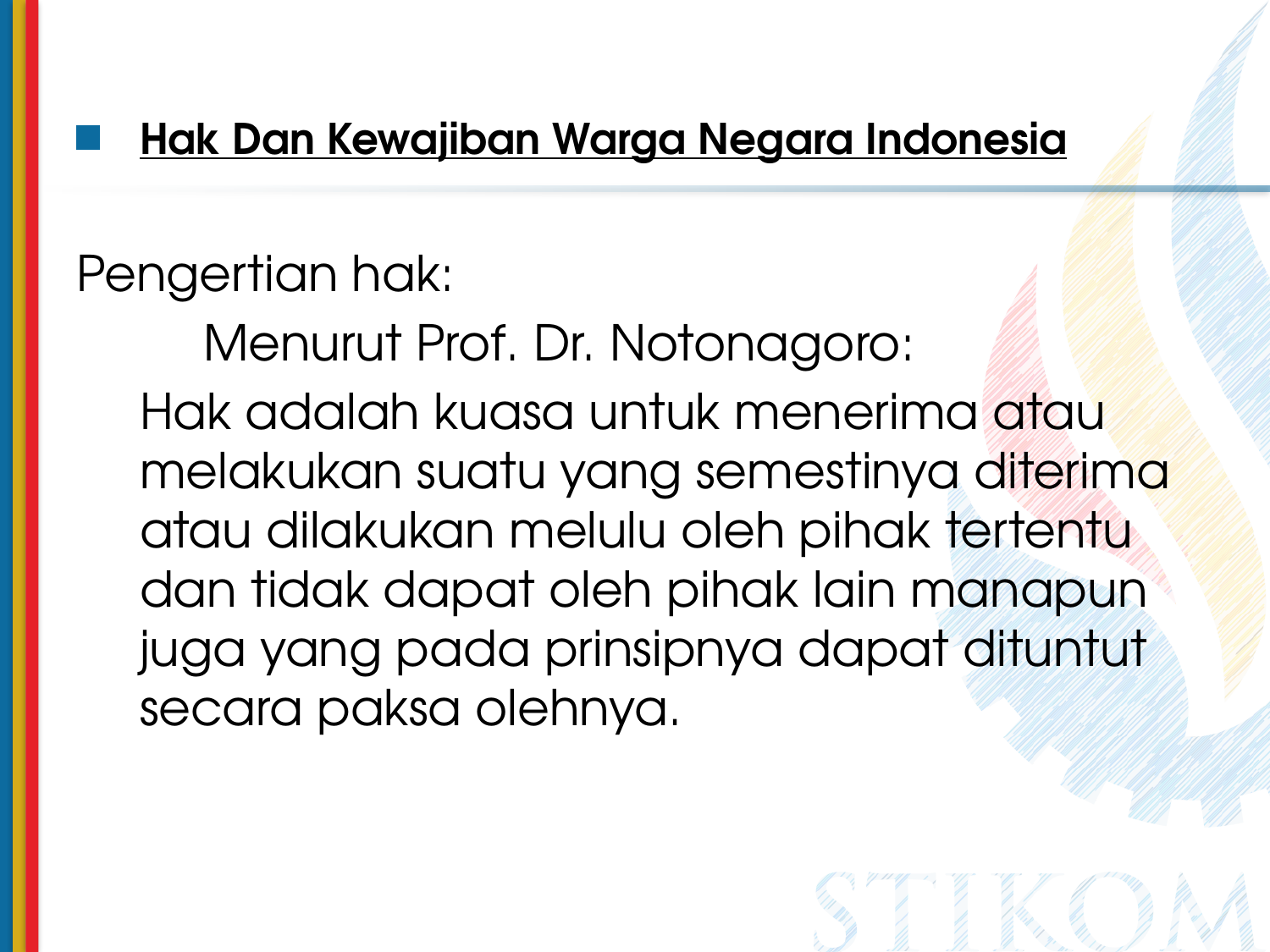

Hak Dan Kewajiban Warga Negara Indonesia

Pengertian hak:
	Menurut Prof. Dr. Notonagoro:
	Hak adalah kuasa untuk menerima atau melakukan suatu yang semestinya diterima atau dilakukan melulu oleh pihak tertentu dan tidak dapat oleh pihak lain manapun juga yang pada prinsipnya dapat dituntut secara paksa olehnya.